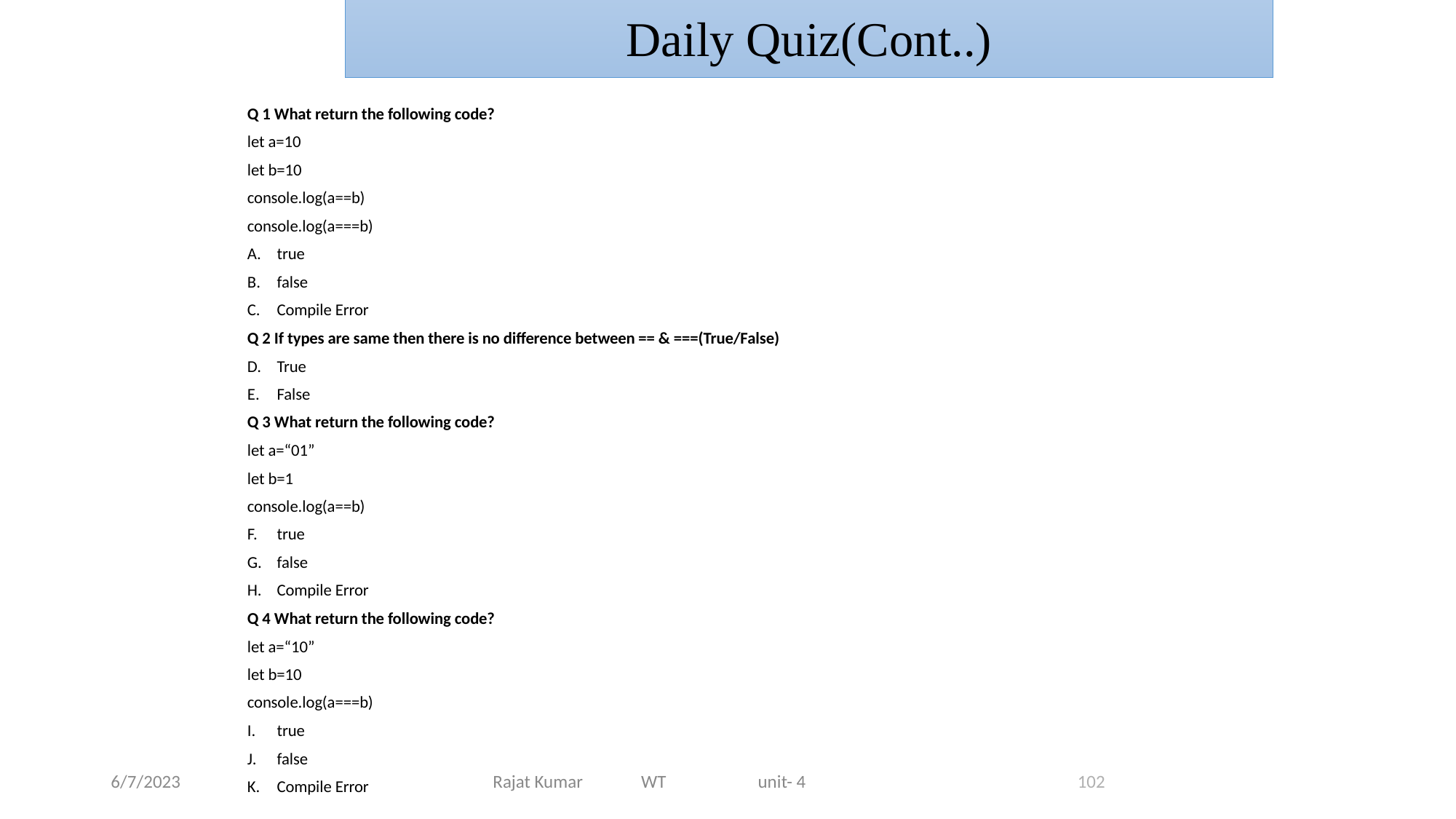

Daily Quiz(Cont..)
Q 1 What return the following code?
let a=10
let b=10
console.log(a==b)
console.log(a===b)
true
false
Compile Error
Q 2 If types are same then there is no difference between == & ===(True/False)
True
False
Q 3 What return the following code?
let a=“01”
let b=1
console.log(a==b)
true
false
Compile Error
Q 4 What return the following code?
let a=“10”
let b=10
console.log(a===b)
true
false
Compile Error

6/7/2023
Rajat Kumar              WT                      unit- 4
102